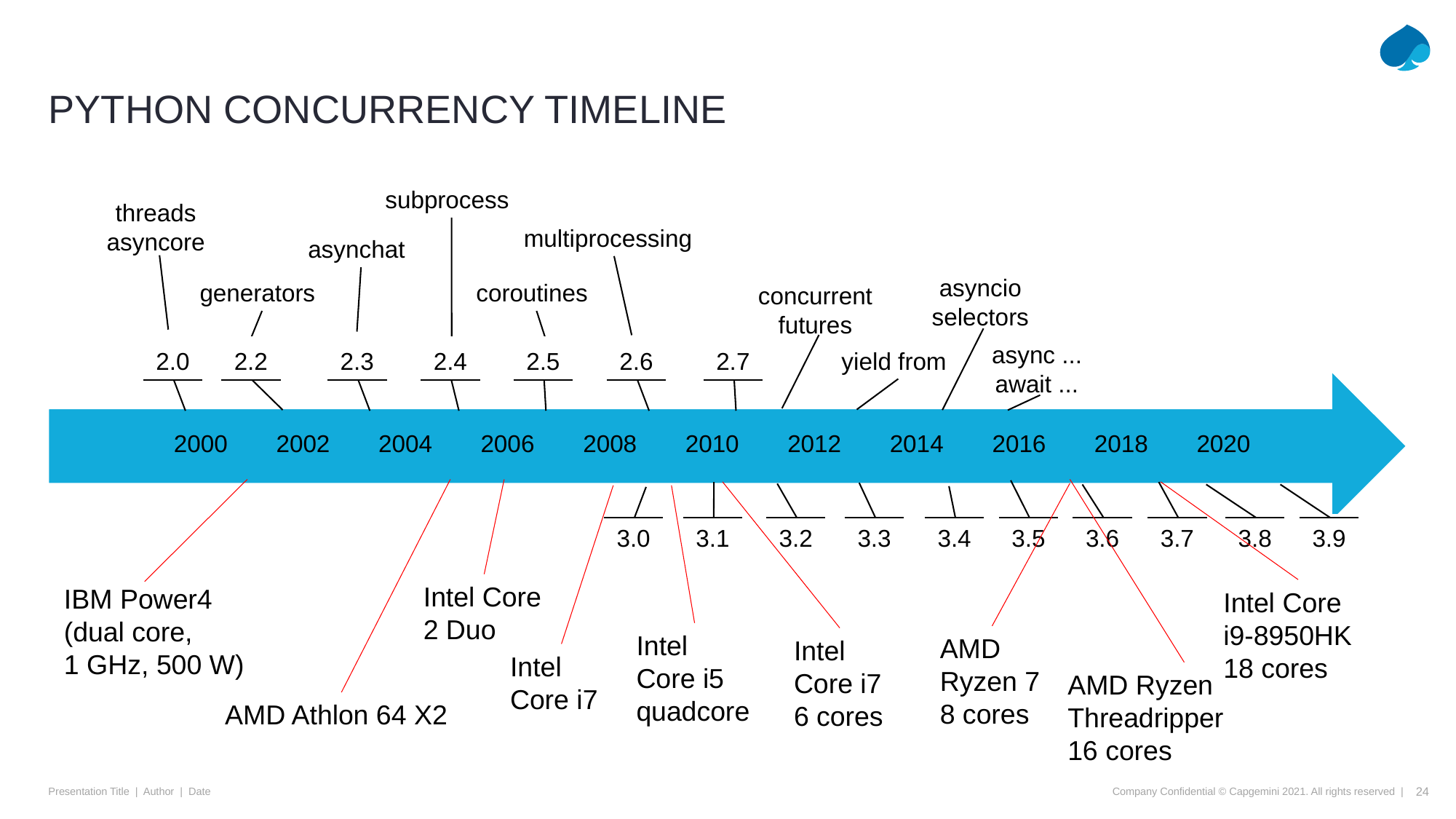

# Python concurrency timeline
subprocess
threads
asyncore
multiprocessing
asynchat
coroutines
generators
asyncio
selectors
concurrent
futures
2.5
2.6
2.0
2.2
2.3
2.4
2.7
yield from
async ...
await ...

2020
2018
2016
2014
2012
2010
2008
2006
2004
2002
2000
3.0
3.1
3.2
3.3
3.4
3.5
3.6
3.7
3.8
3.9
Intel Core 2 Duo
IBM Power4
(dual core,
1 GHz, 500 W)
Intel Core i9-8950HK
18 cores
Intel Core i5
quadcore
AMD Ryzen 7
8 cores
Intel Core i7
6 cores
Intel Core i7
AMD Ryzen Threadripper
16 cores
AMD Athlon 64 X2
AMD Ryzen 7
octocore